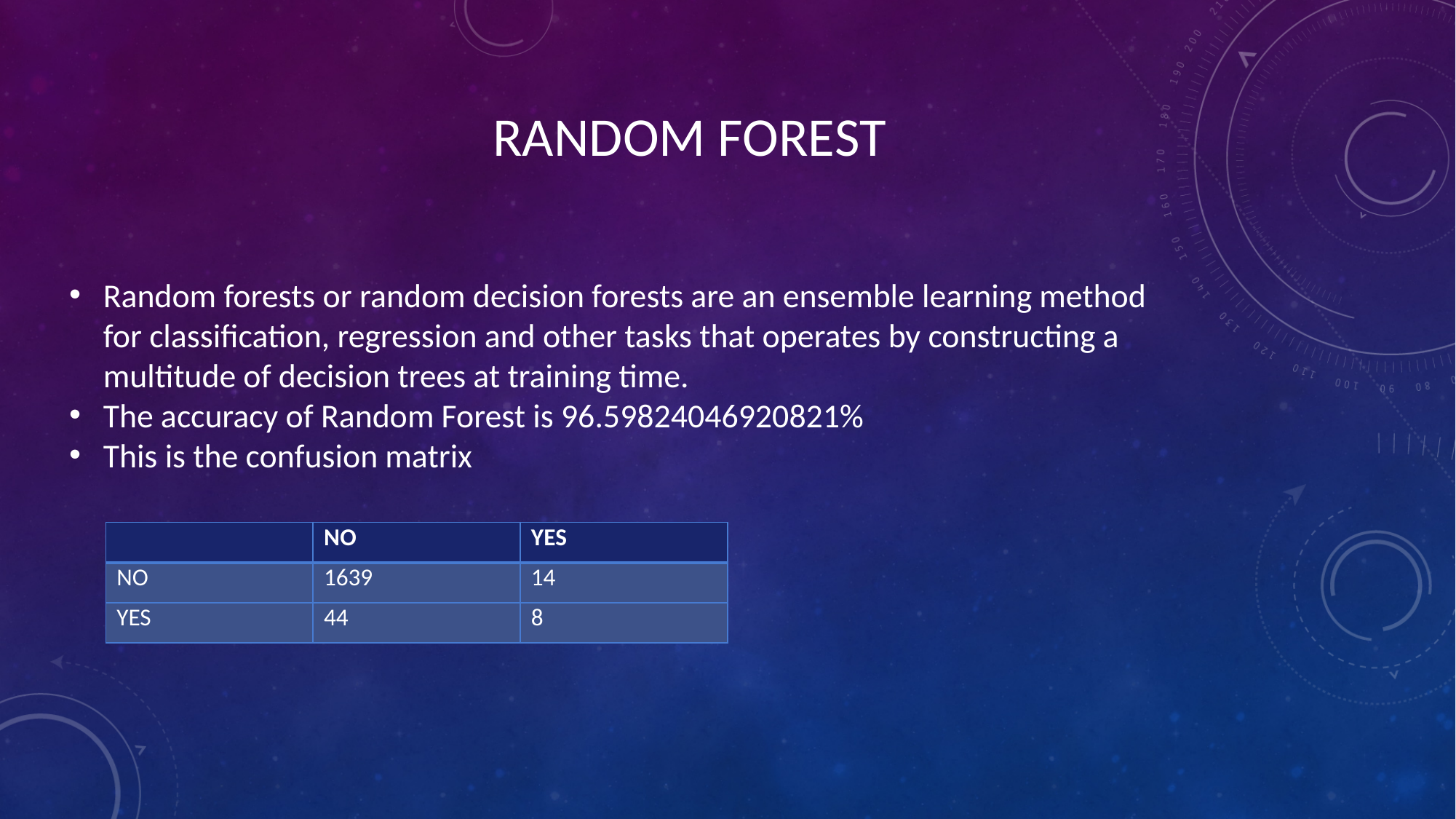

# RANDOM Forest
Random forests or random decision forests are an ensemble learning method for classification, regression and other tasks that operates by constructing a multitude of decision trees at training time.
The accuracy of Random Forest is 96.59824046920821%
This is the confusion matrix
|  | NO | YES |
| --- | --- | --- |
| NO | 1639 | 14 |
| YES | 44 | 8 |